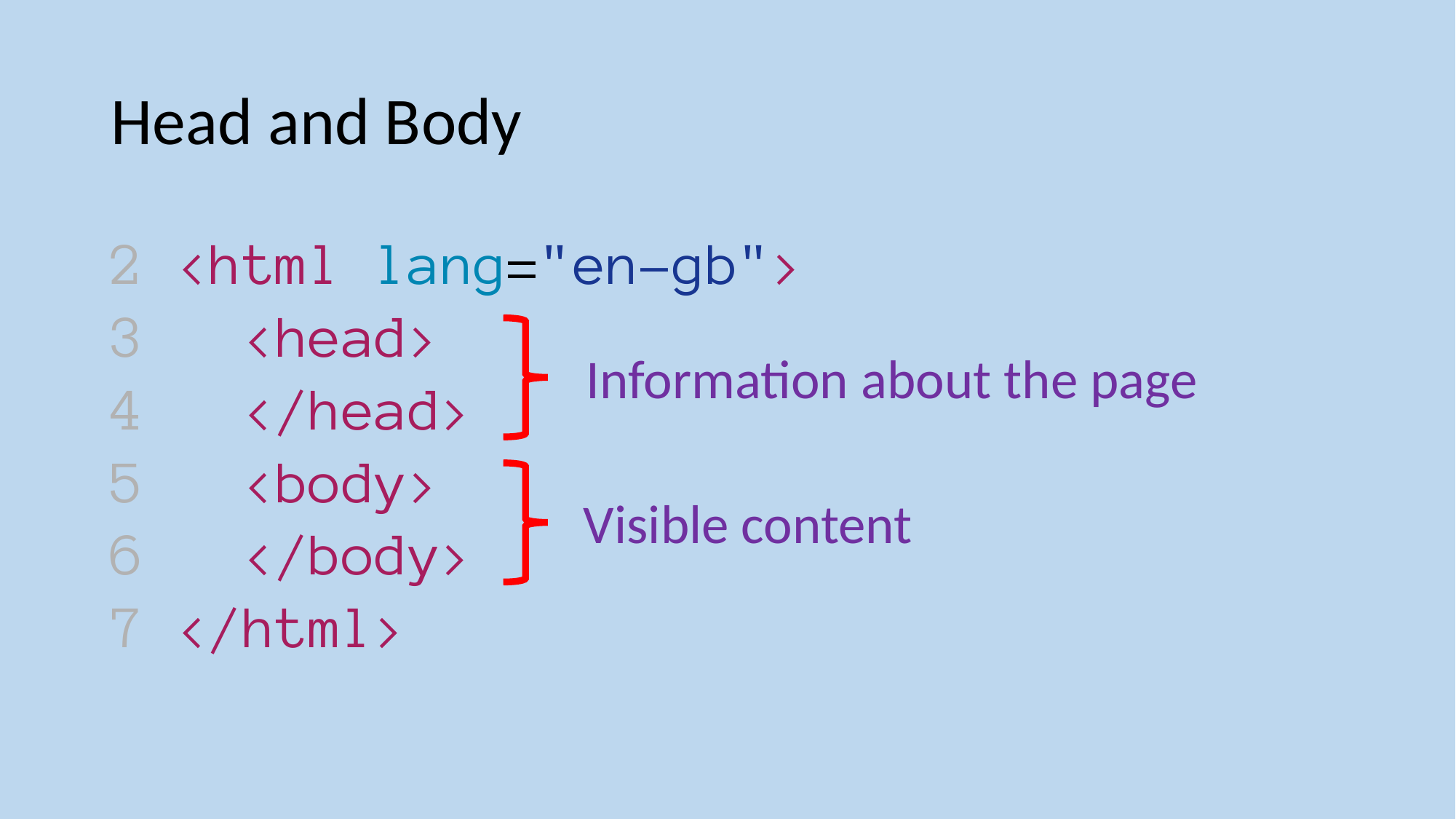

# Head and Body
2 <html lang="en-gb">
3   <head>
4   </head>
5   <body>
6   </body>
7 </html>

Information about the page

Visible content